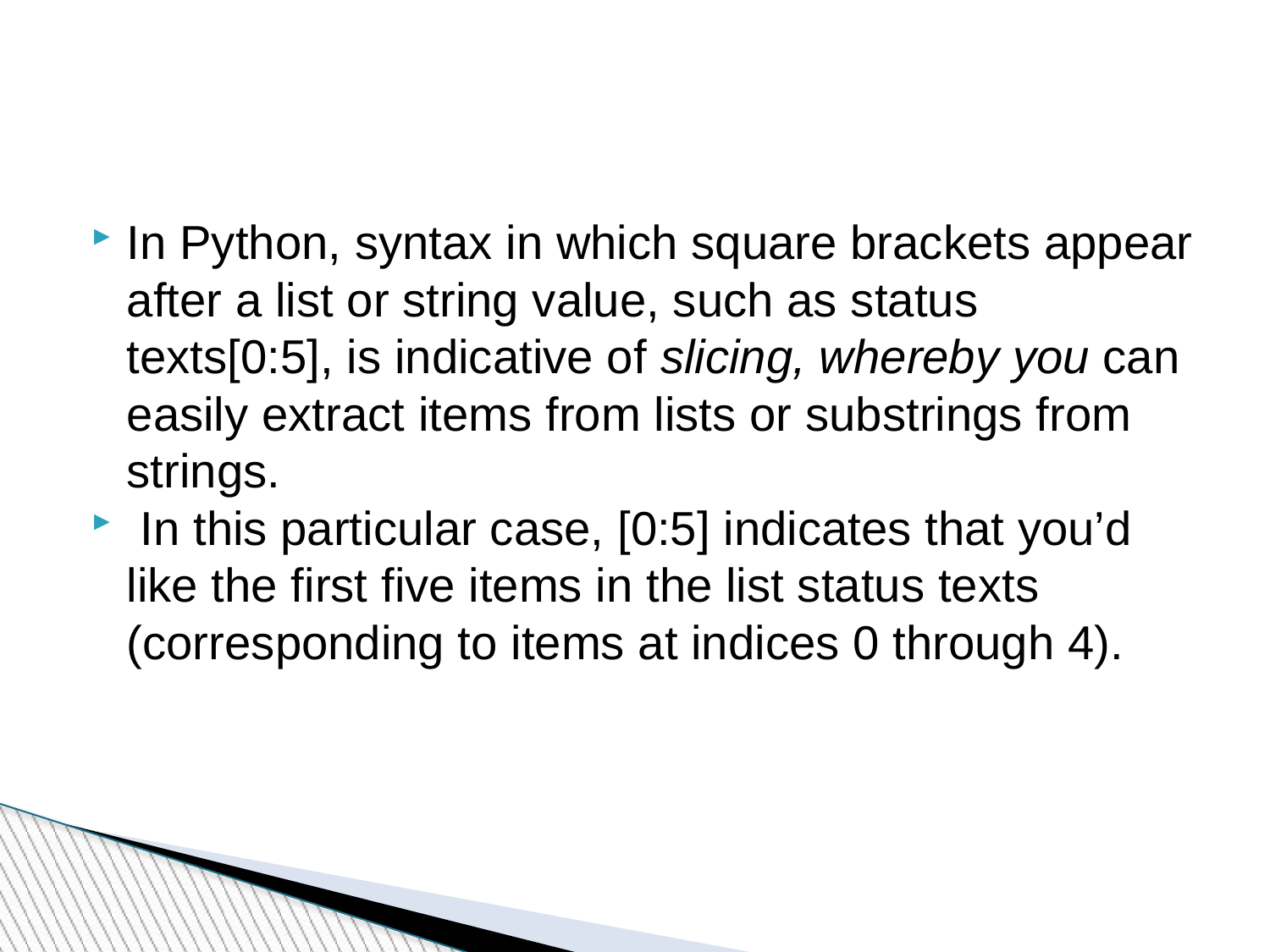

In Python, syntax in which square brackets appear after a list or string value, such as status texts[0:5], is indicative of slicing, whereby you can easily extract items from lists or substrings from strings.
 In this particular case, [0:5] indicates that you’d like the first five items in the list status texts (corresponding to items at indices 0 through 4).